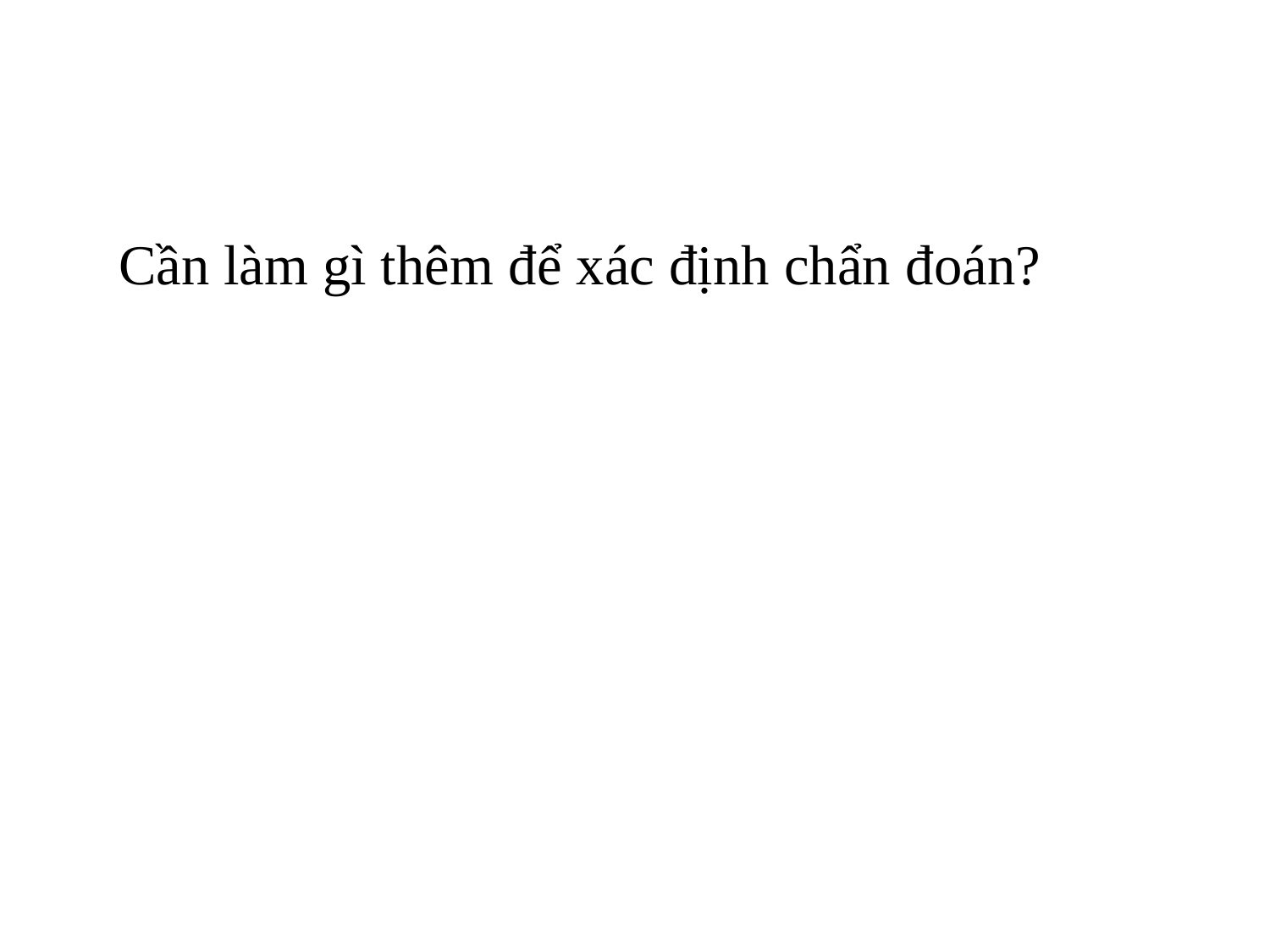

Cần làm gì thêm để xác định chẩn đoán?